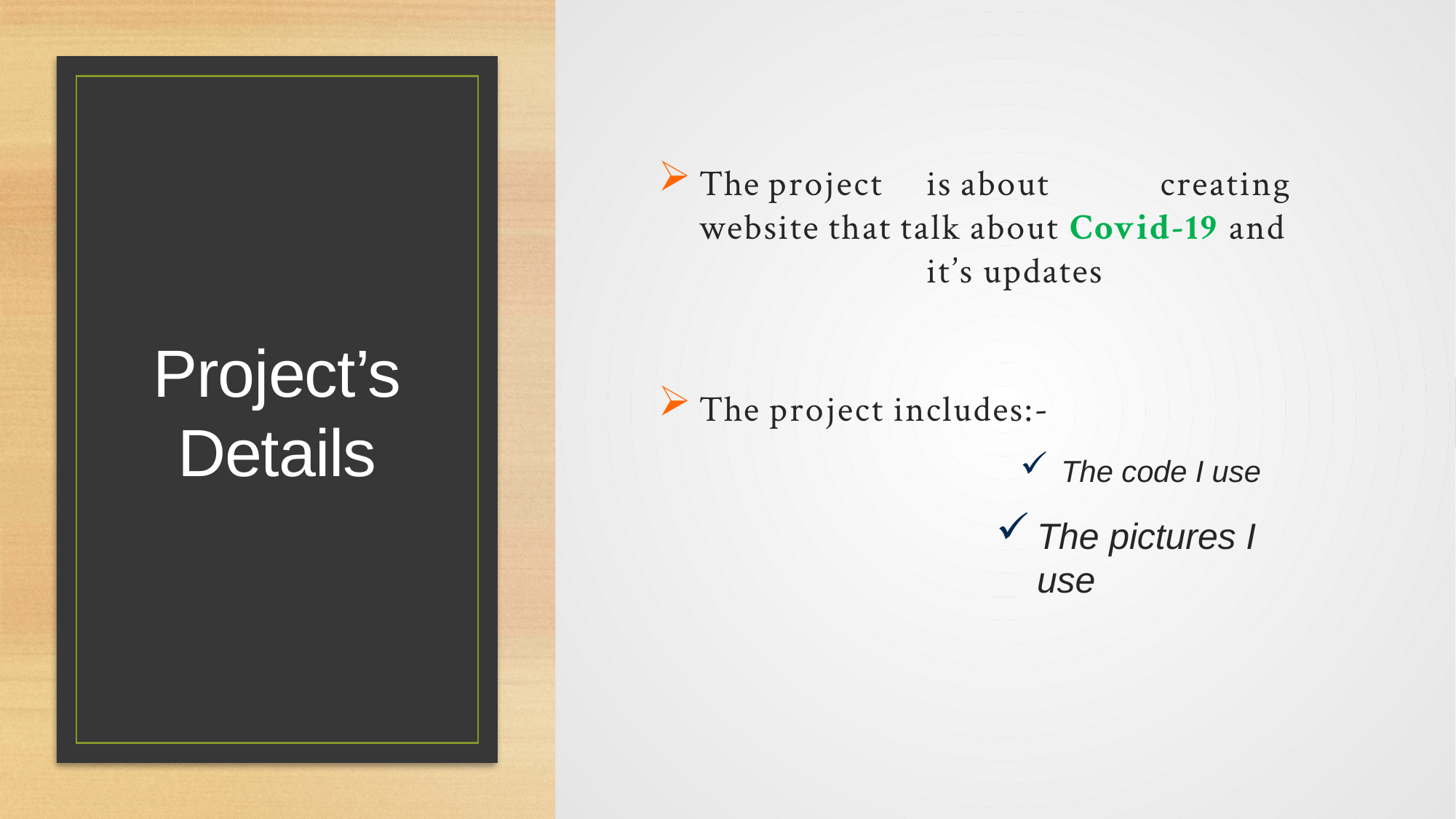

The project	is about	creating website that talk about Covid-19 and		it’s updates

The project includes:-
The code I use
The pictures I use

# Project’s Details